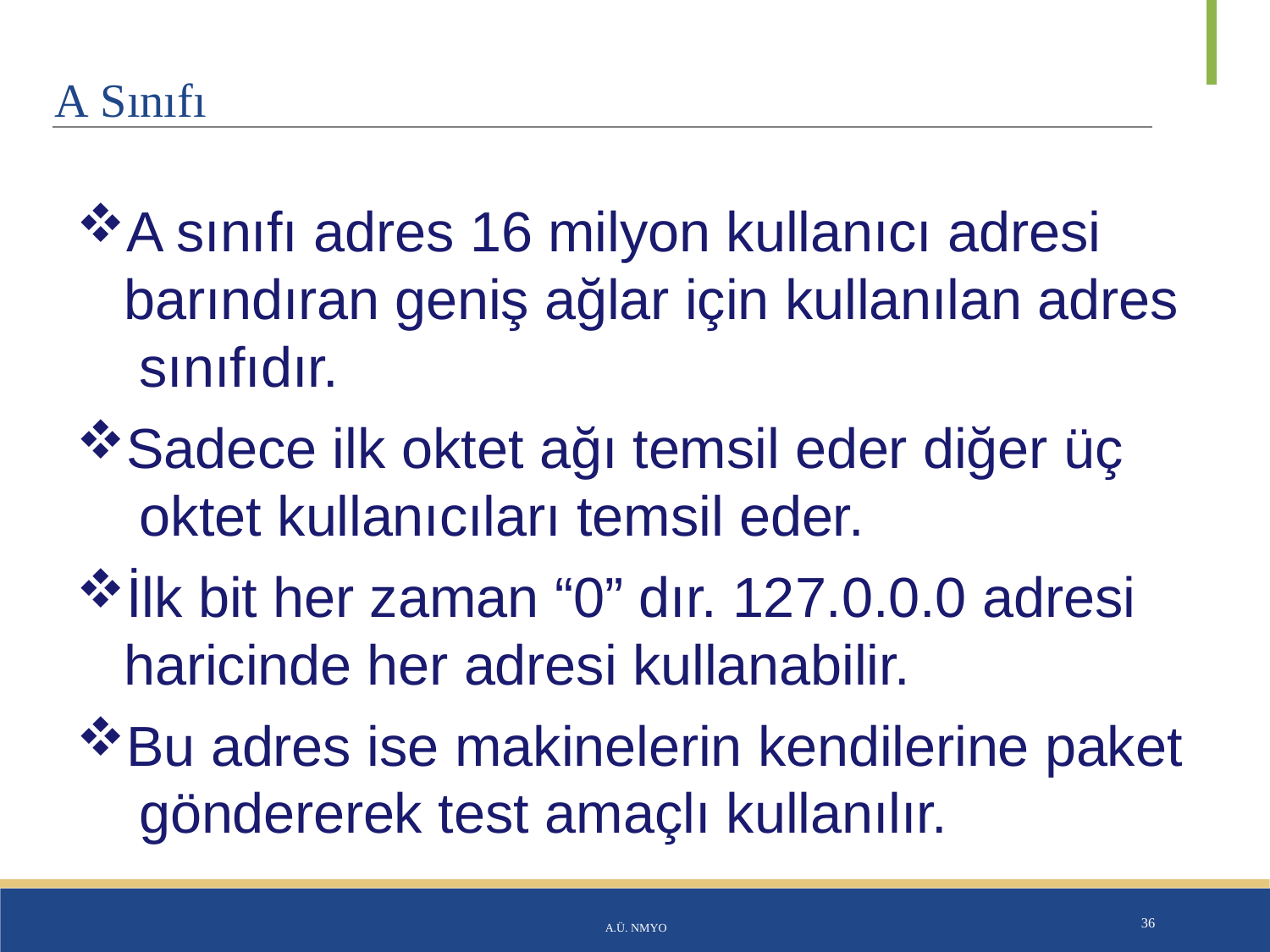

# A Sınıfı
A sınıfı adres 16 milyon kullanıcı adresi  barındıran geniş ağlar için kullanılan adres  sınıfıdır.
Sadece ilk oktet ağı temsil eder diğer üç  oktet kullanıcıları temsil eder.
İlk bit her zaman “0” dır. 127.0.0.0 adresi  haricinde her adresi kullanabilir.
Bu adres ise makinelerin kendilerine paket  göndererek test amaçlı kullanılır.
A.Ü. NMYO
36